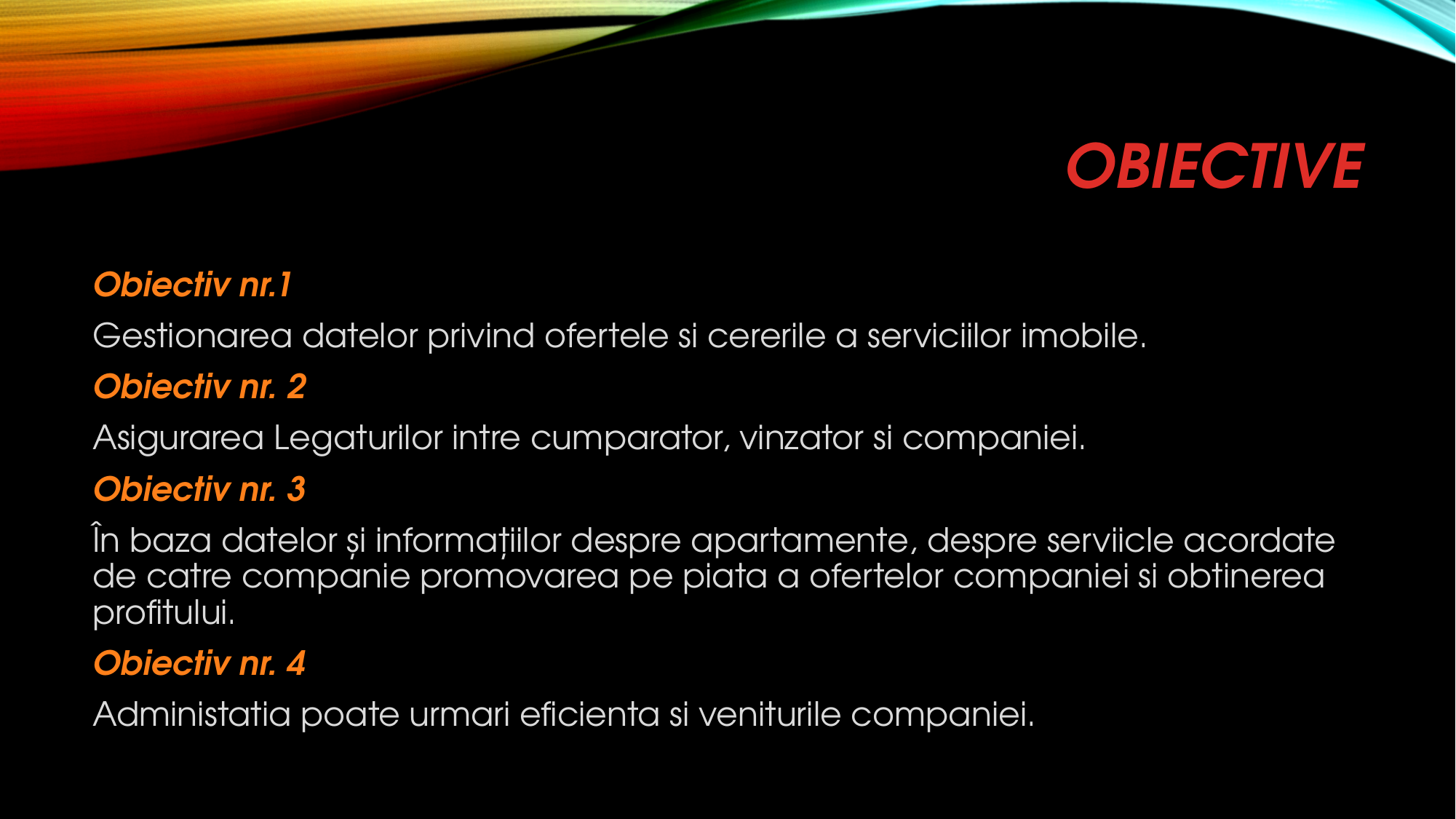

# Obiective
Obiectiv nr.1
Gestionarea datelor privind ofertele si cererile a serviciilor imobile.
Obiectiv nr. 2
Asigurarea Legaturilor intre cumparator, vinzator si companiei.
Obiectiv nr. 3
În baza datelor și informațiilor despre apartamente, despre serviicle acordate de catre companie promovarea pe piata a ofertelor companiei si obtinerea profitului.
Obiectiv nr. 4
Administatia poate urmari eficienta si veniturile companiei.